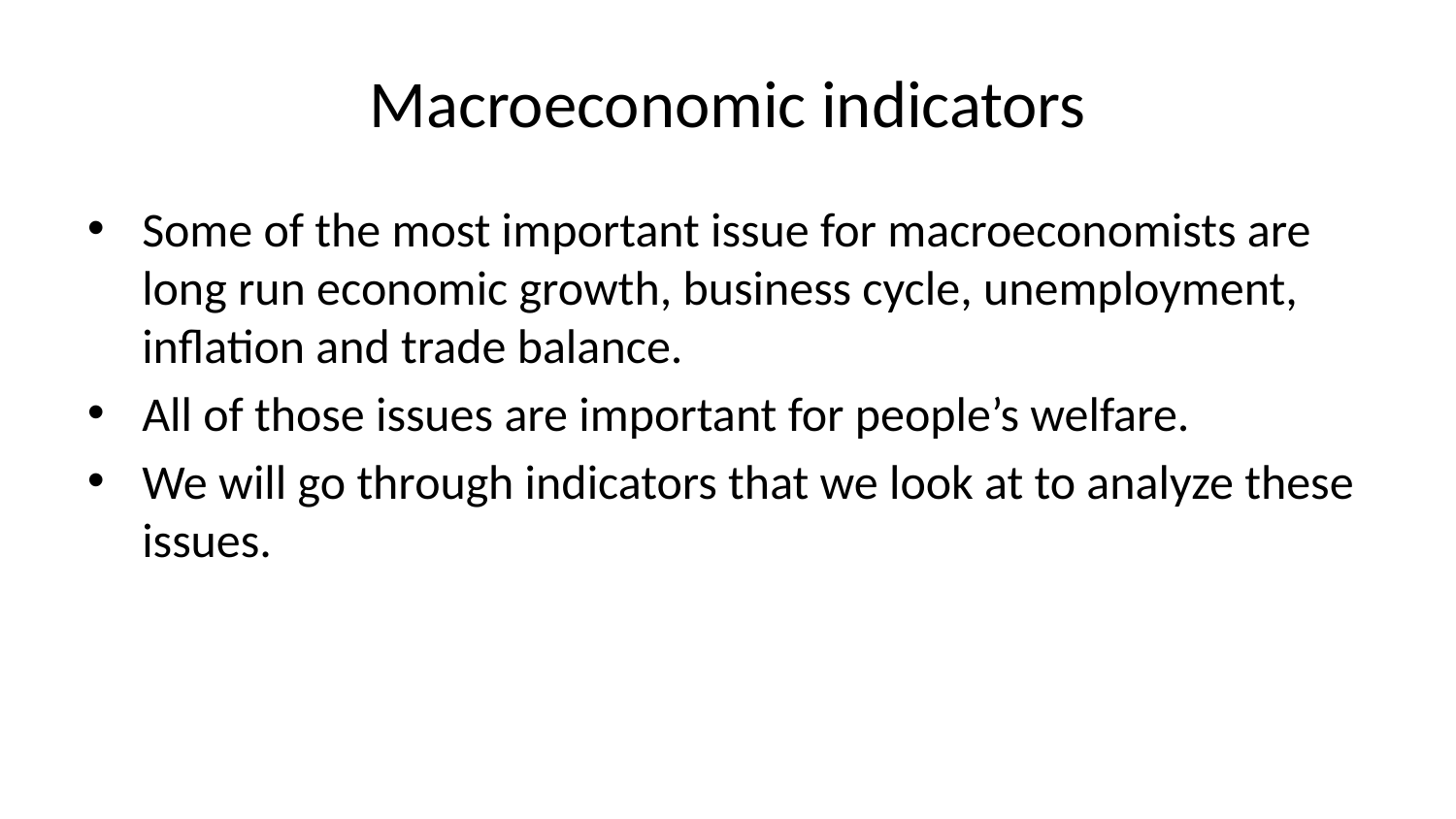

# Macroeconomic indicators
Some of the most important issue for macroeconomists are long run economic growth, business cycle, unemployment, inflation and trade balance.
All of those issues are important for people’s welfare.
We will go through indicators that we look at to analyze these issues.